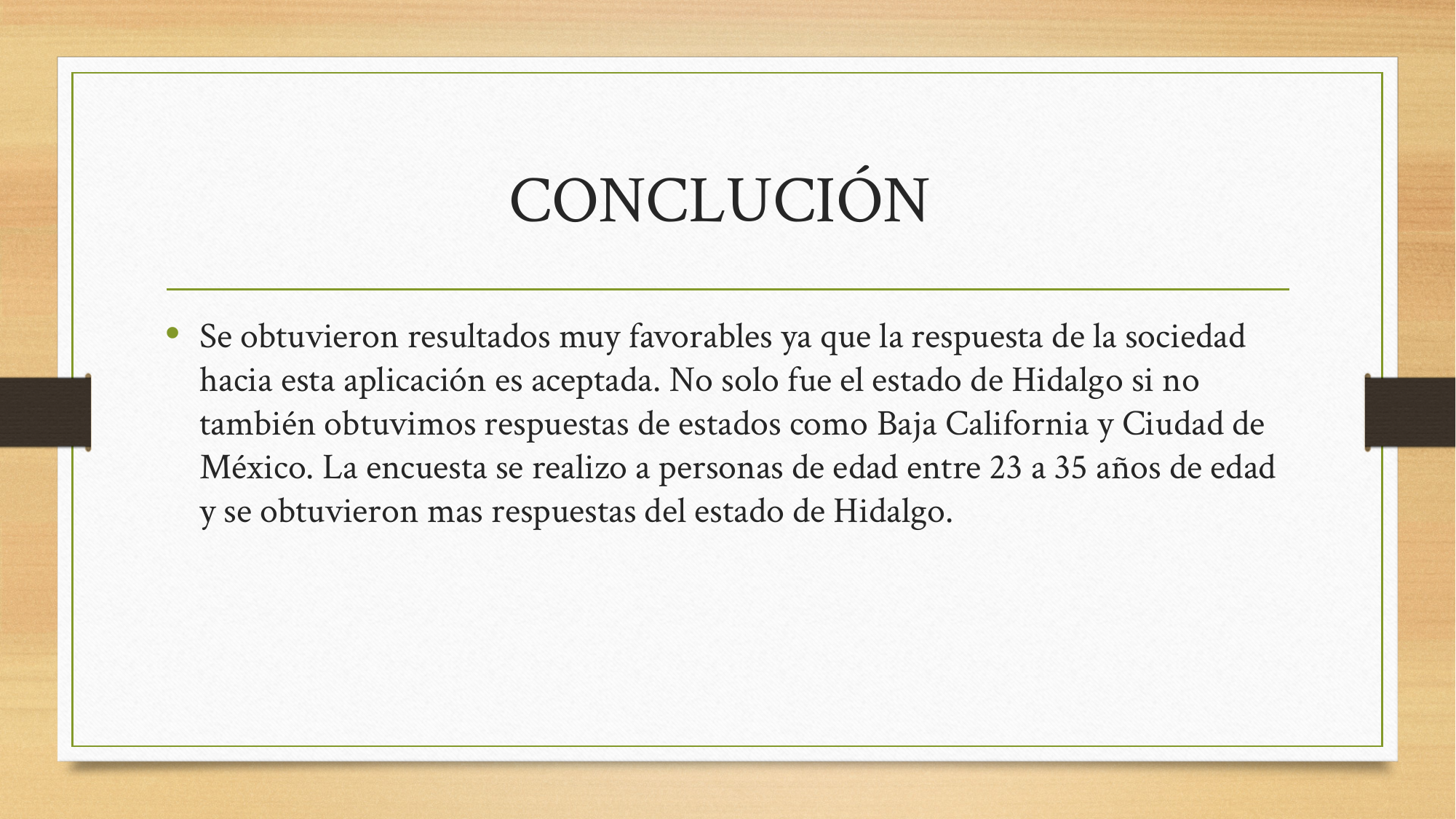

# CONCLUCIÓN
Se obtuvieron resultados muy favorables ya que la respuesta de la sociedad hacia esta aplicación es aceptada. No solo fue el estado de Hidalgo si no también obtuvimos respuestas de estados como Baja California y Ciudad de México. La encuesta se realizo a personas de edad entre 23 a 35 años de edad y se obtuvieron mas respuestas del estado de Hidalgo.